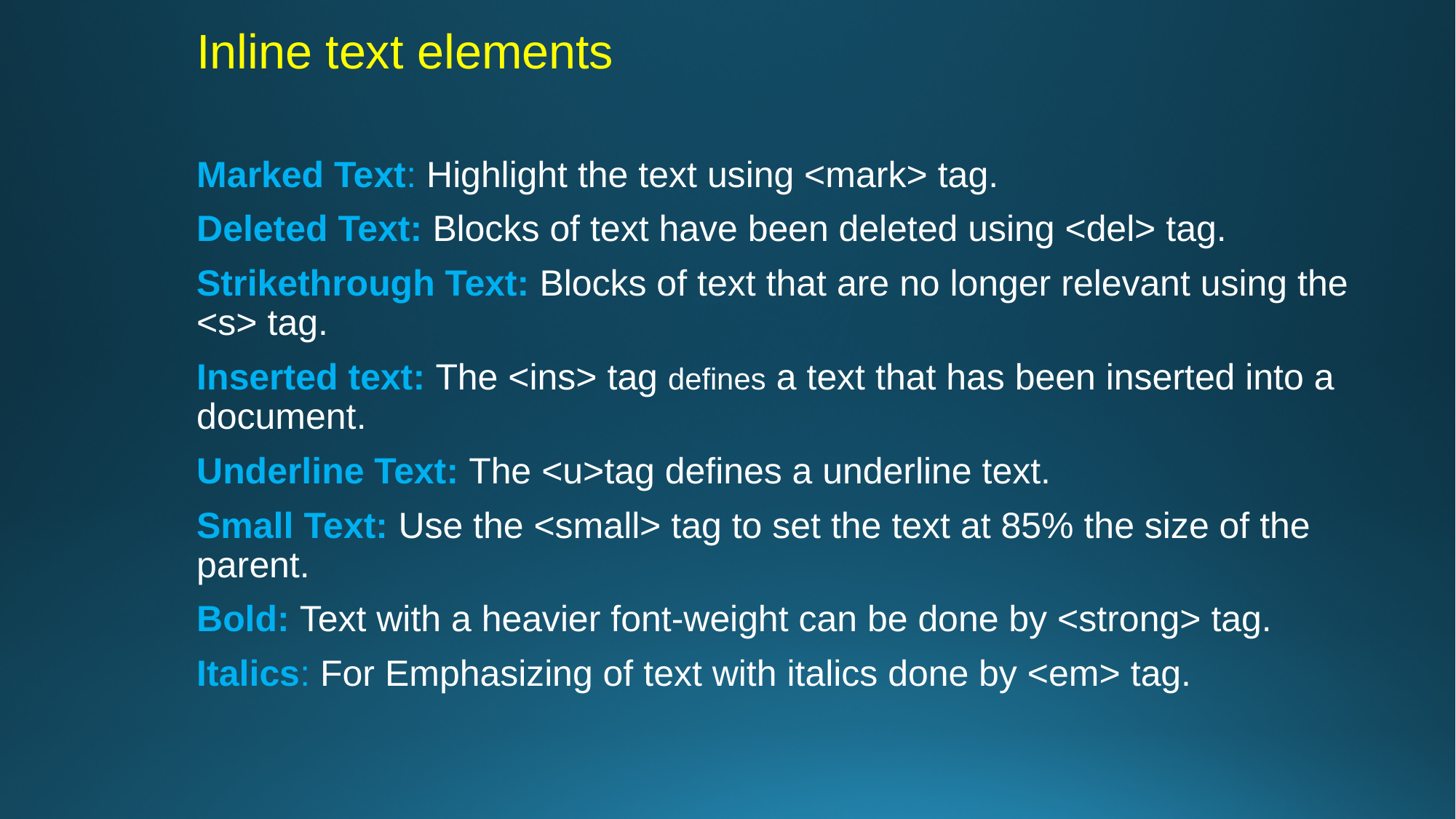

# Inline text elements
Marked Text: Highlight the text using <mark> tag.
Deleted Text: Blocks of text have been deleted using <del> tag.
Strikethrough Text: Blocks of text that are no longer relevant using the <s> tag.
Inserted text: The <ins> tag defines a text that has been inserted into a document.
Underline Text: The <u>tag defines a underline text.
Small Text: Use the <small> tag to set the text at 85% the size of the parent.
Bold: Text with a heavier font-weight can be done by <strong> tag.
Italics: For Emphasizing of text with italics done by <em> tag.